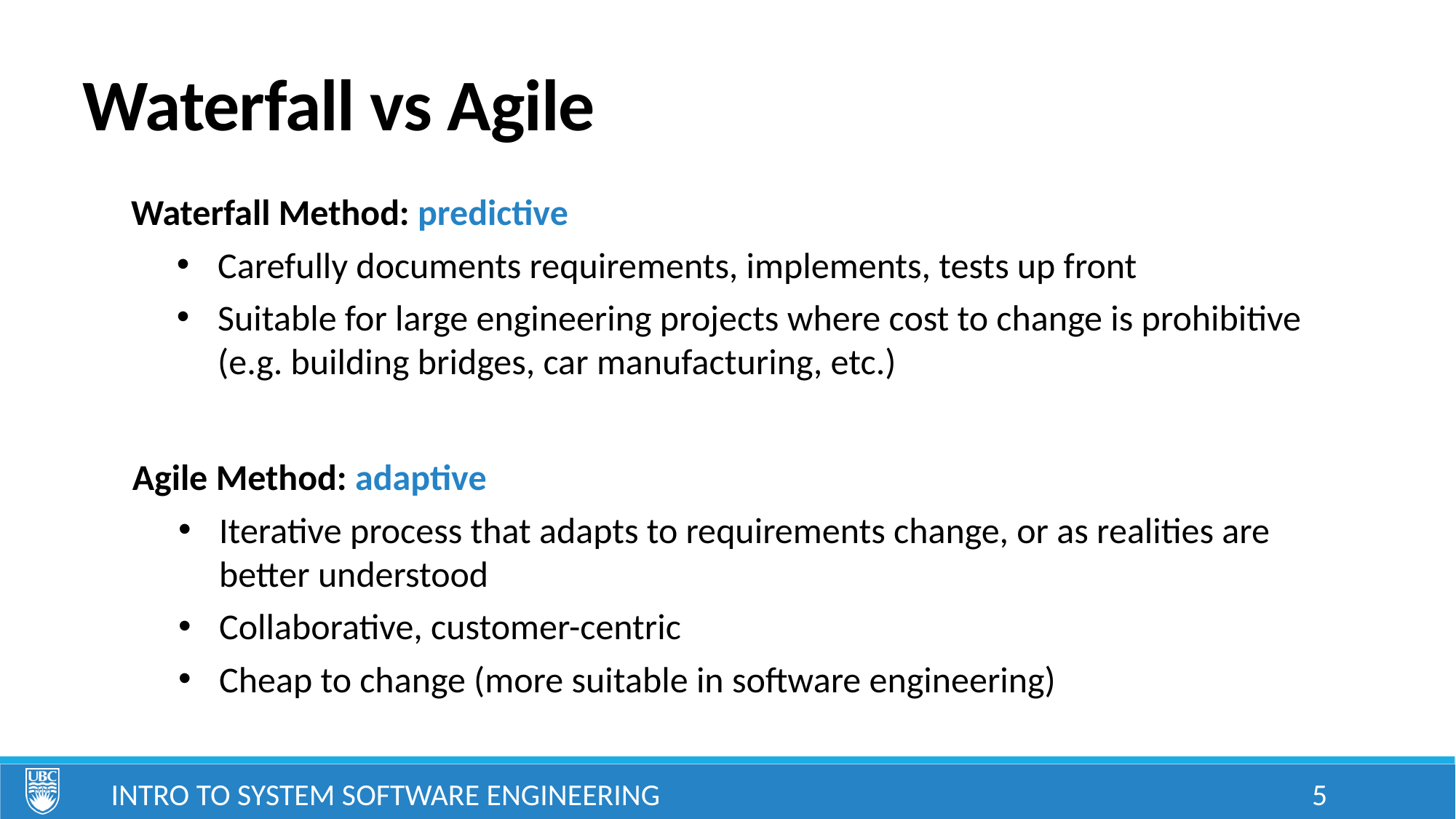

# Waterfall vs Agile
Waterfall Method: predictive
Carefully documents requirements, implements, tests up front
Suitable for large engineering projects where cost to change is prohibitive (e.g. building bridges, car manufacturing, etc.)
Agile Method: adaptive
Iterative process that adapts to requirements change, or as realities are better understood
Collaborative, customer-centric
Cheap to change (more suitable in software engineering)
Intro to System Software Engineering
5